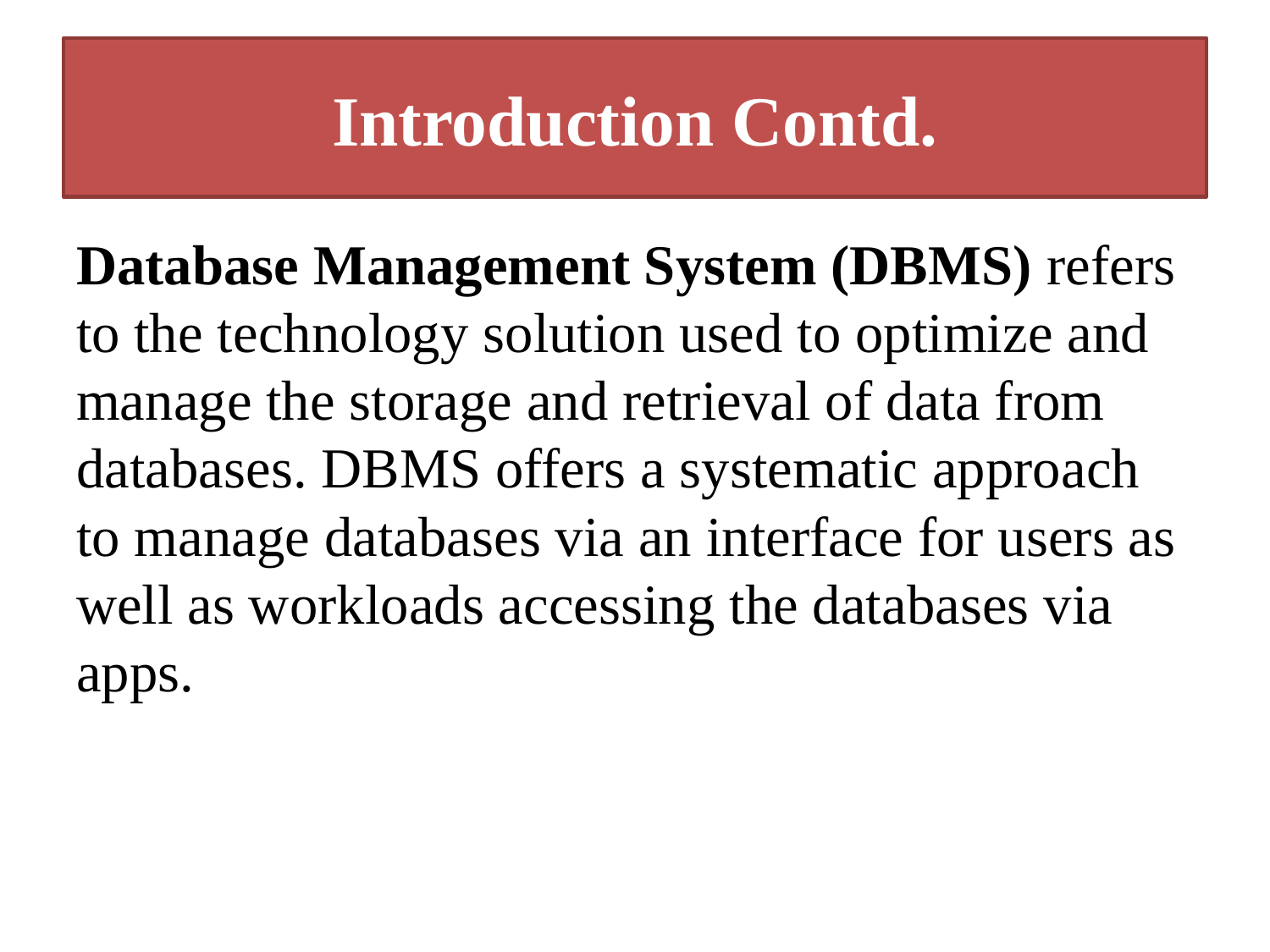

# Introduction Contd.
Database Management System (DBMS) refers to the technology solution used to optimize and manage the storage and retrieval of data from databases. DBMS offers a systematic approach to manage databases via an interface for users as well as workloads accessing the databases via apps.